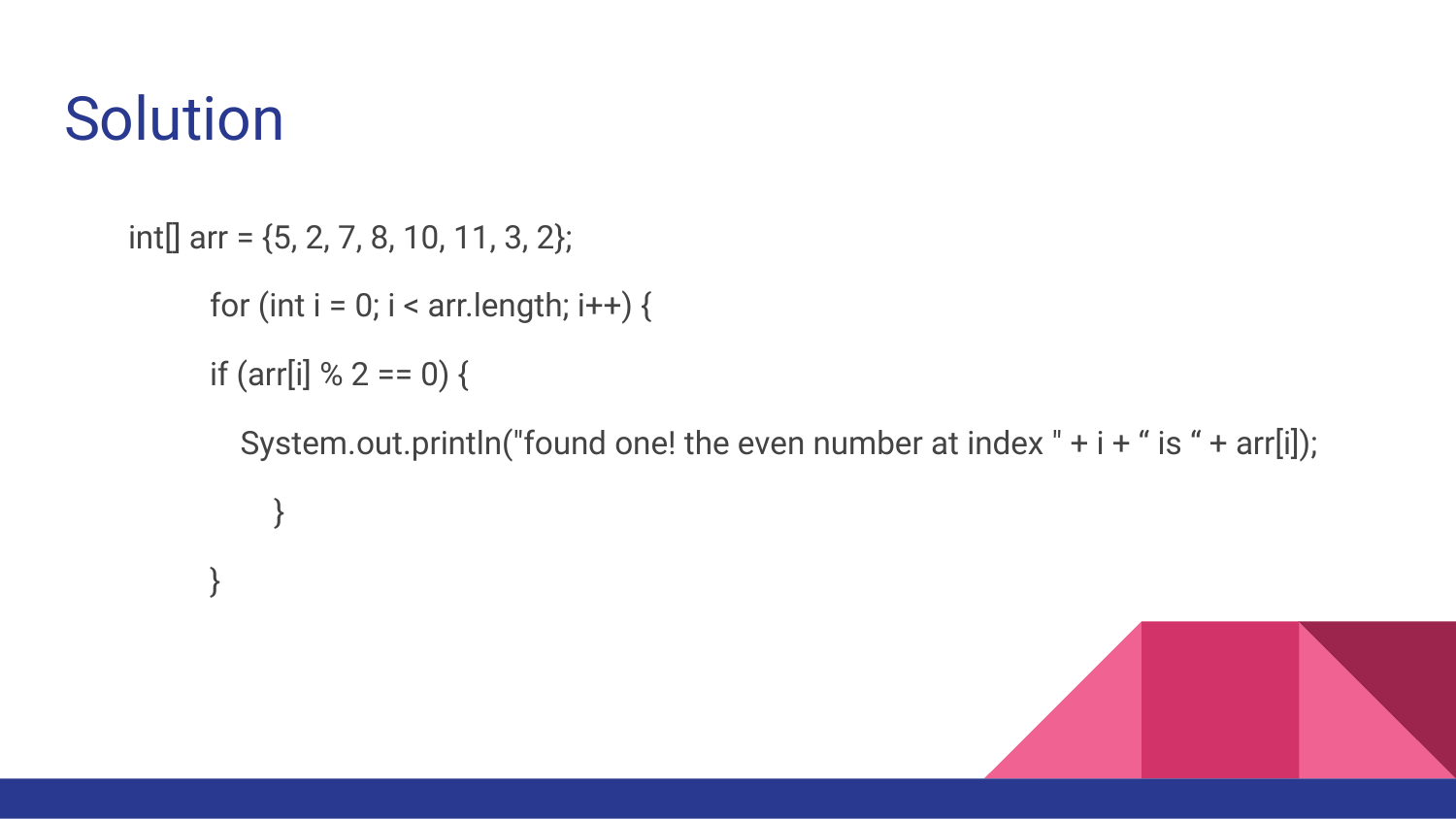

# Solution
        int[] arr = {5, 2, 7, 8, 10, 11, 3, 2};
    	for (int i = 0; i < arr.length; i++) {
          	if (arr[i] % 2 == 0) {
                      System.out.println("found one! the even number at index " + i + “ is “ + arr[i]);
        	        }
    	}